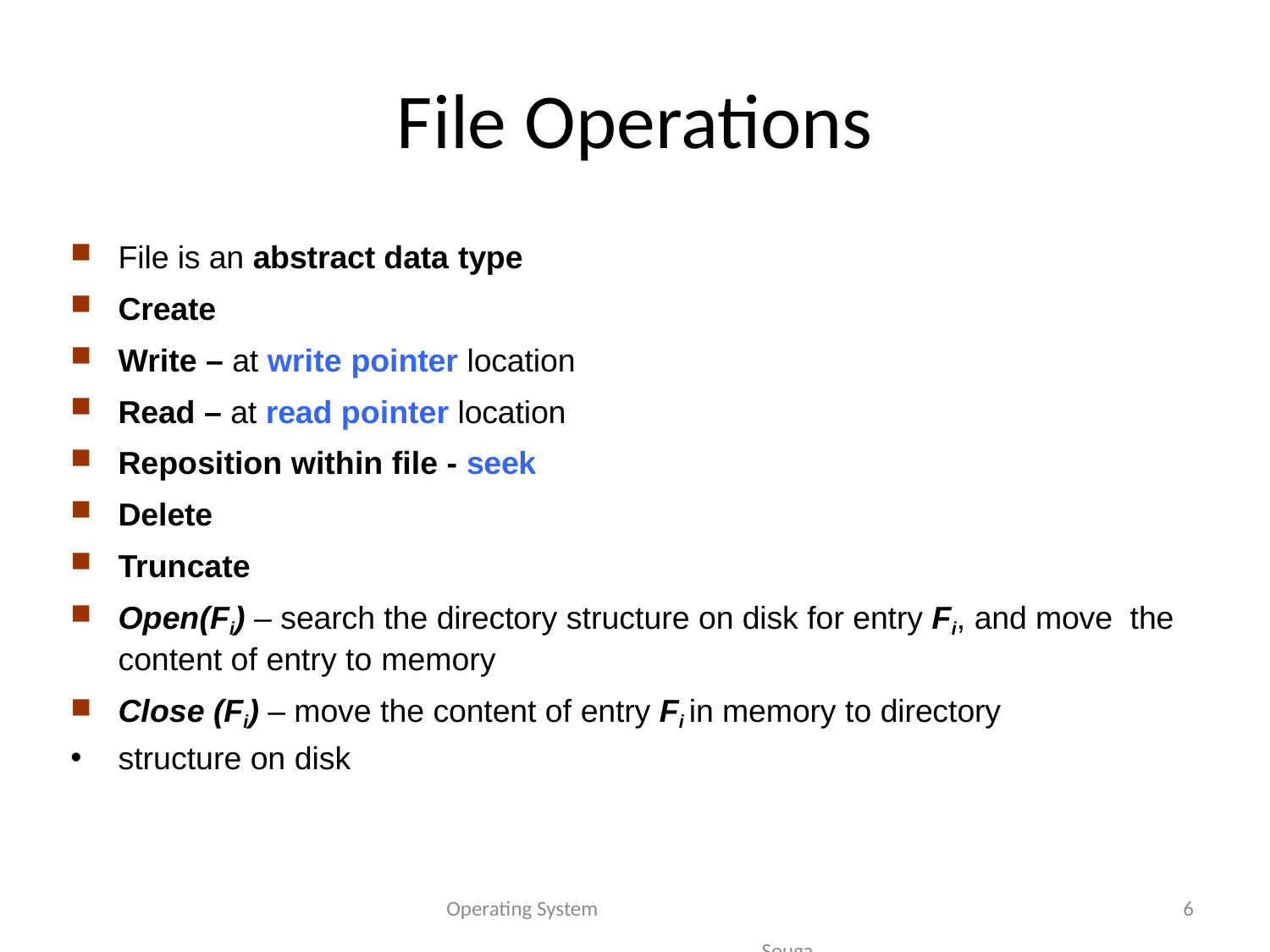

# File Operations
File is an abstract data type
Create
Write – at write pointer location
Read – at read pointer location
Reposition within file - seek
Delete
Truncate
Open(Fi) – search the directory structure on disk for entry Fi, and move  the content of entry to memory
Close (Fi) – move the content of entry Fi in memory to directory
structure on disk
Operating System                                                                                                                                                                                            Sougandhika Narayan, Asst Prof, Dept of CSE, KSIT
6